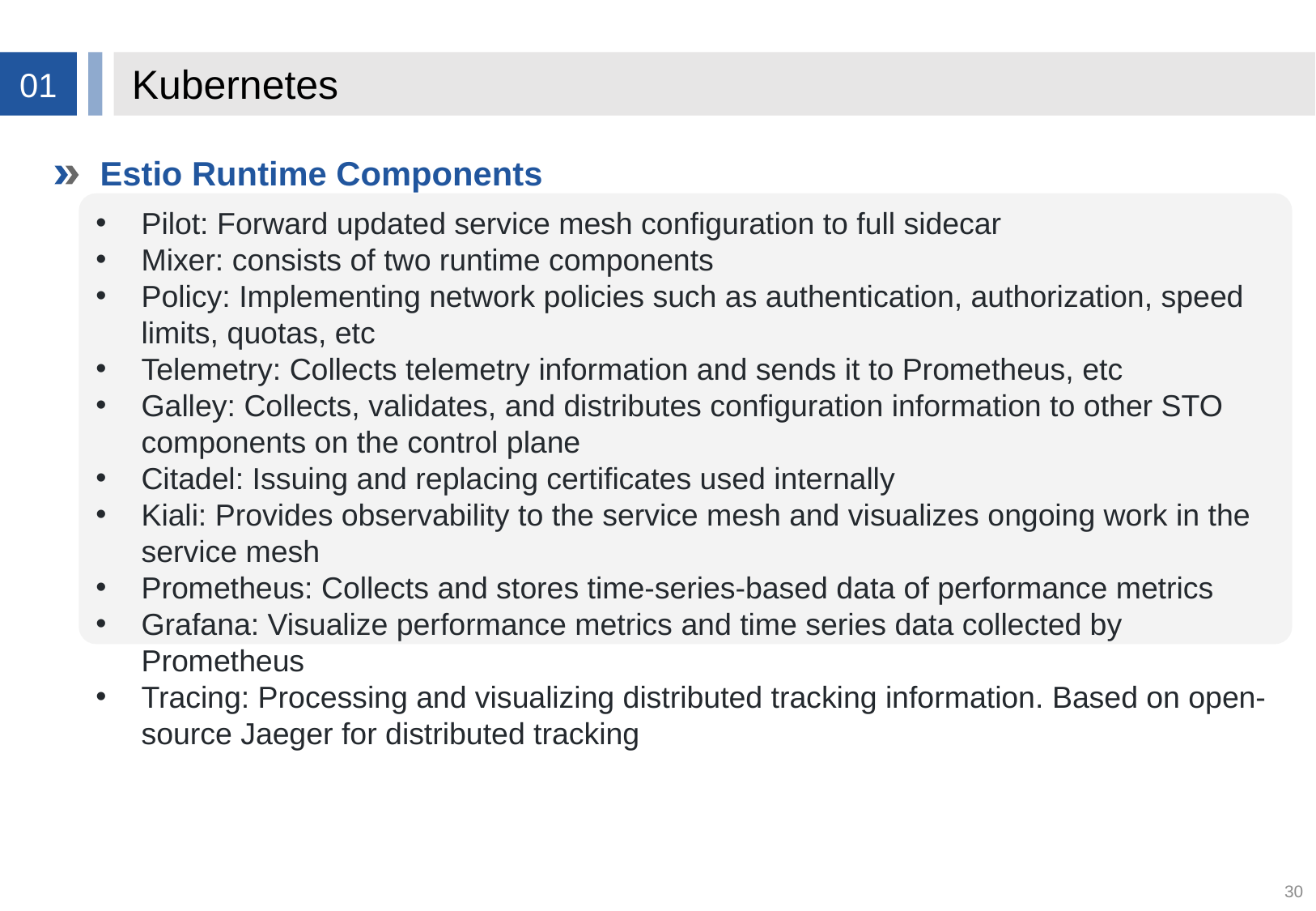

# Kubernetes
01
Estio Runtime Components

Pilot: Forward updated service mesh configuration to full sidecar
Mixer: consists of two runtime components
Policy: Implementing network policies such as authentication, authorization, speed limits, quotas, etc
Telemetry: Collects telemetry information and sends it to Prometheus, etc
Galley: Collects, validates, and distributes configuration information to other STO components on the control plane
Citadel: Issuing and replacing certificates used internally
Kiali: Provides observability to the service mesh and visualizes ongoing work in the service mesh
Prometheus: Collects and stores time-series-based data of performance metrics
Grafana: Visualize performance metrics and time series data collected by Prometheus
Tracing: Processing and visualizing distributed tracking information. Based on open-source Jaeger for distributed tracking
30